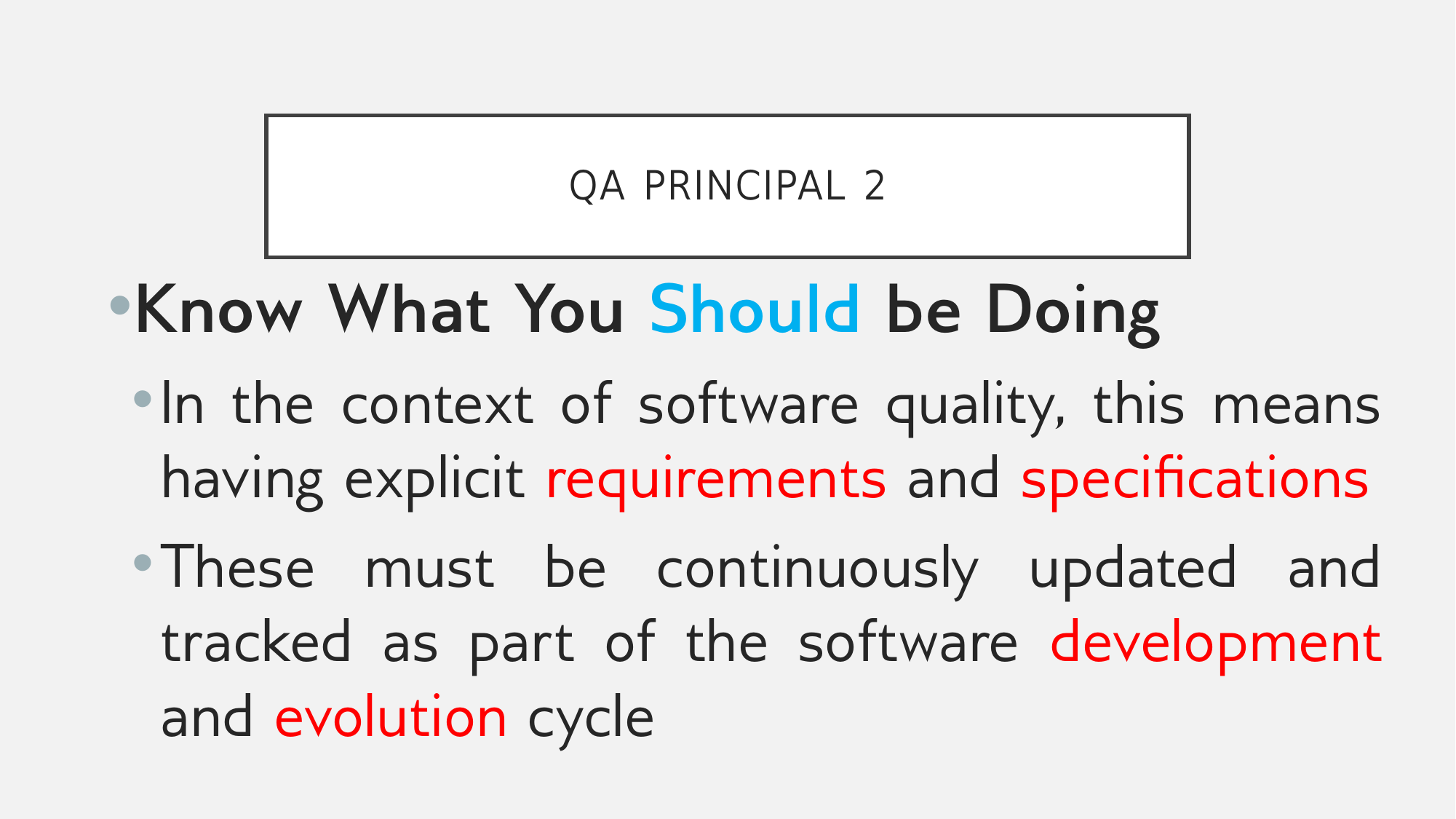

# QA Principal 2
Know What You Should be Doing
In the context of software quality, this means having explicit requirements and specifications
These must be continuously updated and tracked as part of the software development and evolution cycle